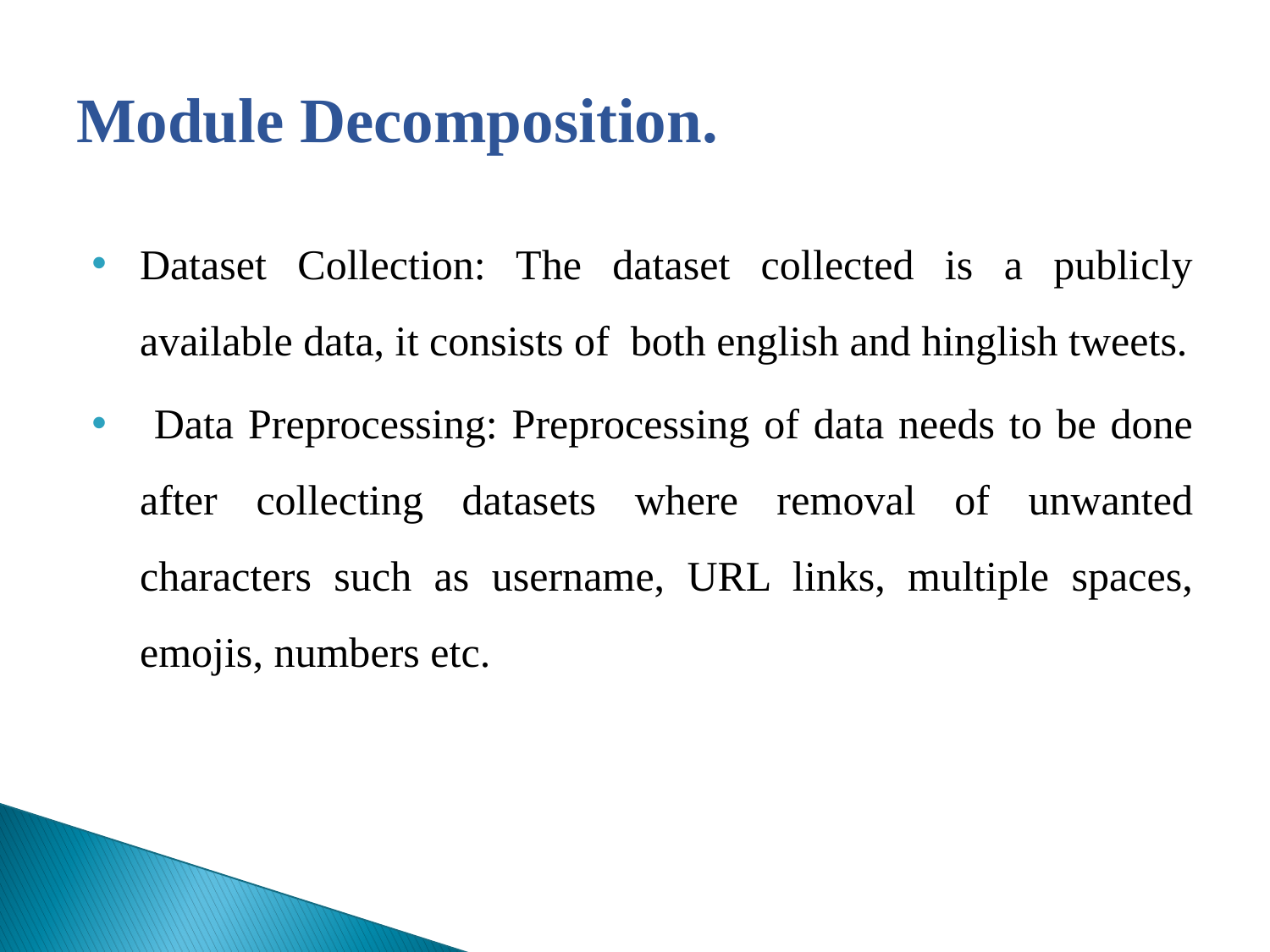

# Module Decomposition.
Dataset Collection: The dataset collected is a publicly available data, it consists of  both english and hinglish tweets.
 Data Preprocessing: Preprocessing of data needs to be done after collecting datasets where removal of unwanted characters such as username, URL links, multiple spaces, emojis, numbers etc.